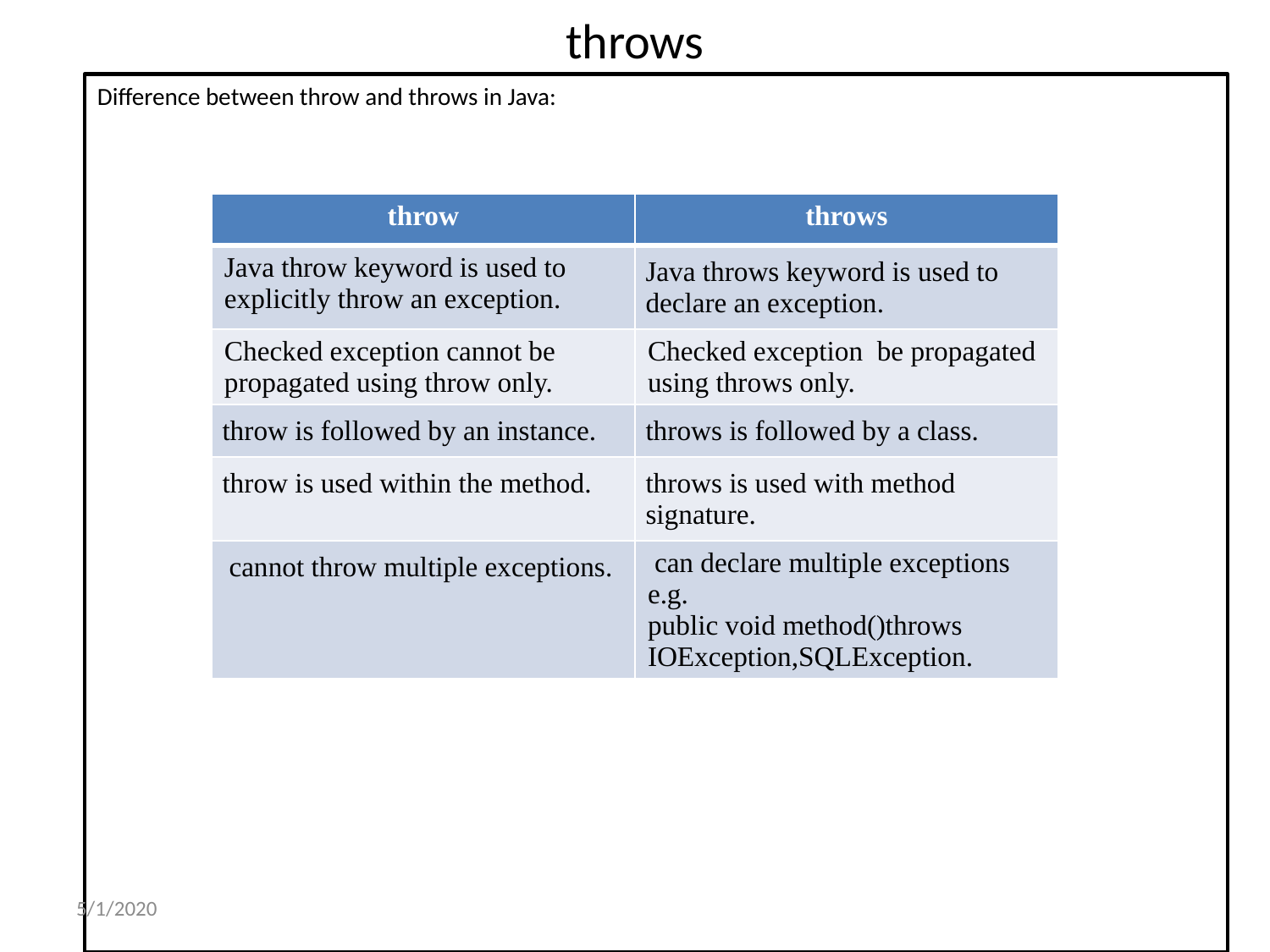

# throws
Difference between throw and throws in Java:

| throw | throws |
| --- | --- |
| Java throw keyword is used to explicitly throw an exception. | Java throws keyword is used to declare an exception. |
| Checked exception cannot be propagated using throw only. | Checked exception be propagated using throws only. |
| throw is followed by an instance. | throws is followed by a class. |
| throw is used within the method. | throws is used with method signature. |
| cannot throw multiple exceptions. | can declare multiple exceptions e.g. public void method()throws IOException,SQLException. |

5/1/2020
52